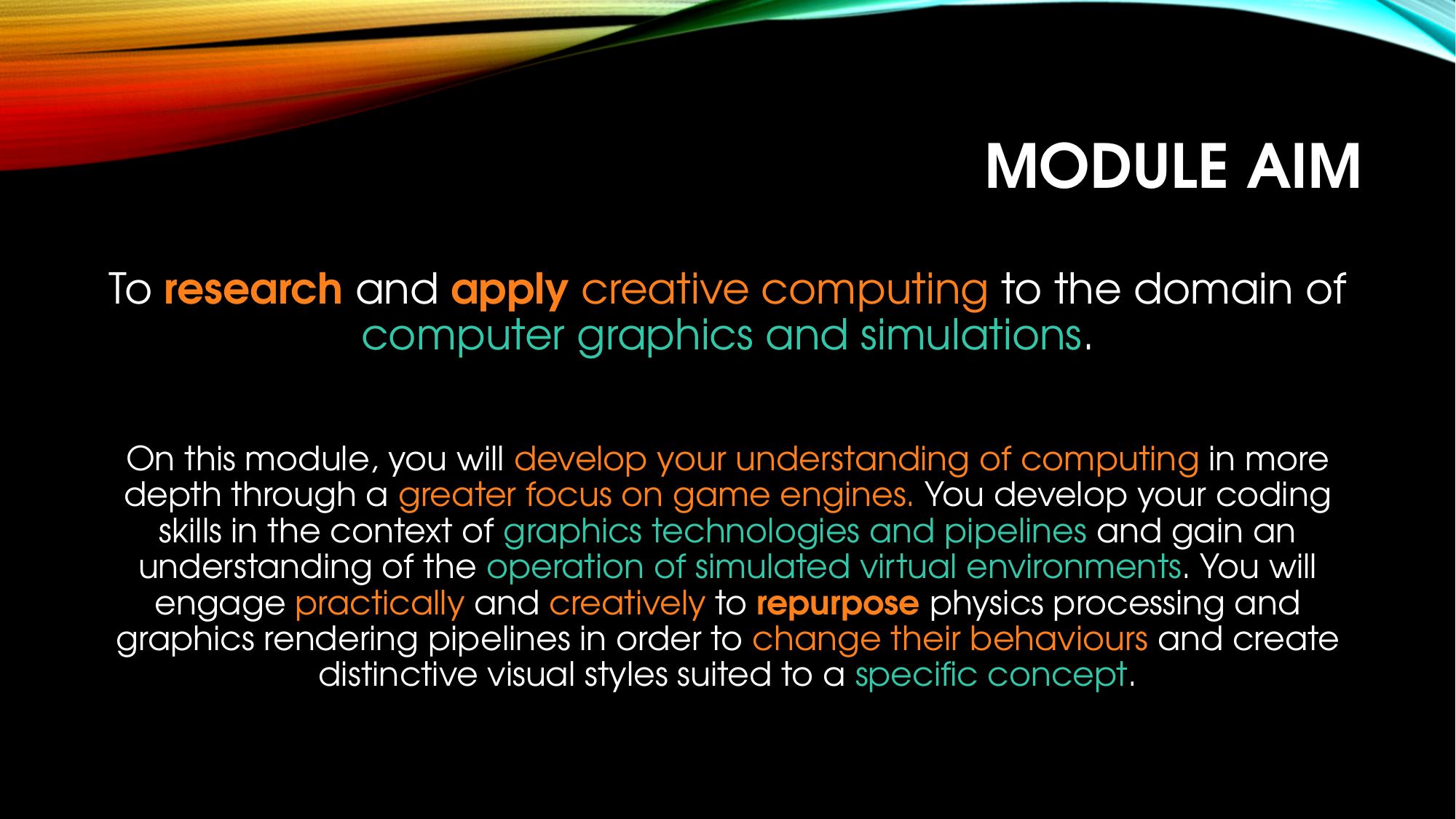

# Module Aim
To research and apply creative computing to the domain of computer graphics and simulations.

On this module, you will develop your understanding of computing in more depth through a greater focus on game engines. You develop your coding skills in the context of graphics technologies and pipelines and gain an understanding of the operation of simulated virtual environments. You will engage practically and creatively to repurpose physics processing and graphics rendering pipelines in order to change their behaviours and create distinctive visual styles suited to a specific concept.